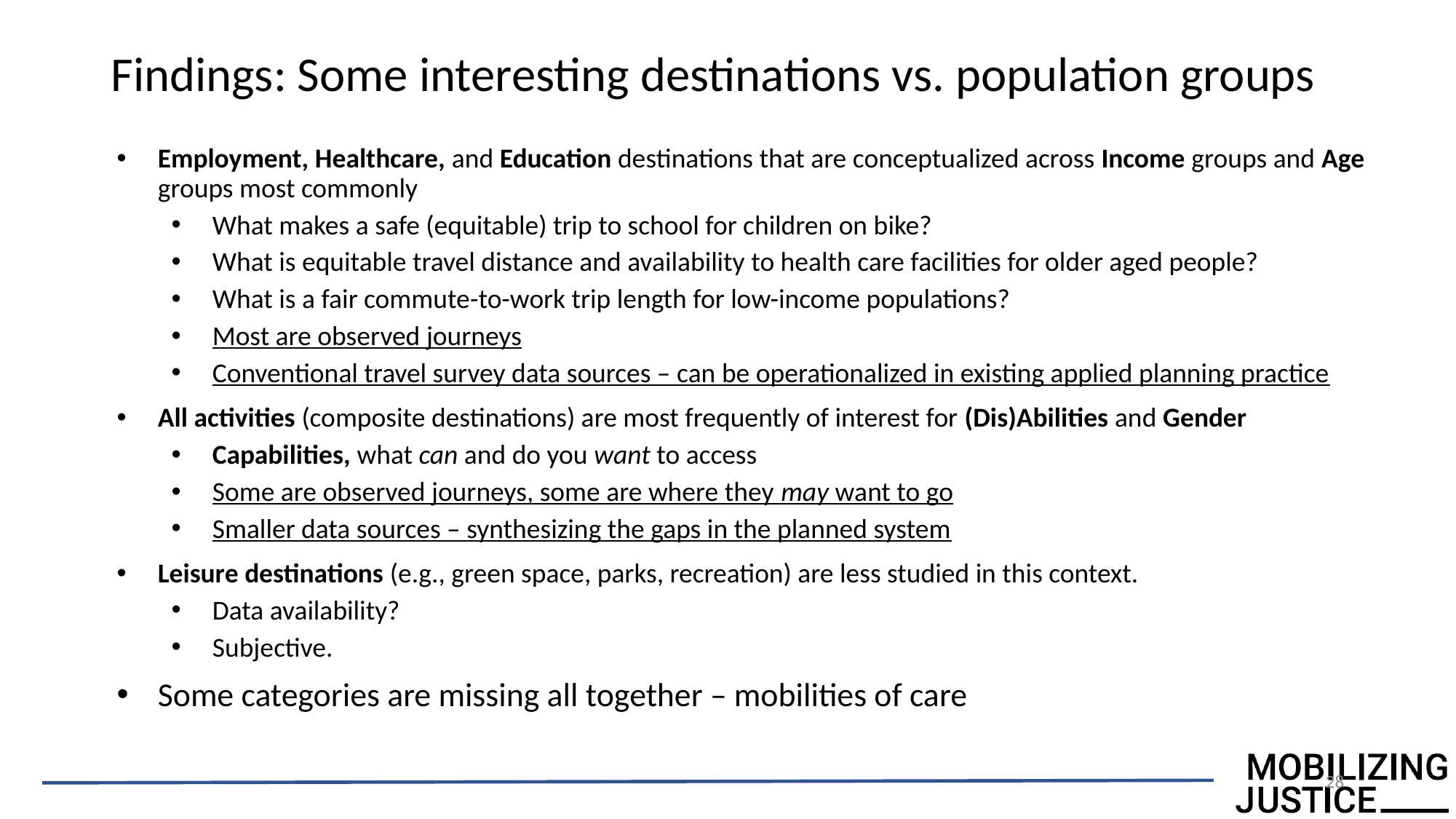

# Findings: Some interesting destinations vs. population groups
Employment, Healthcare, and Education destinations that are conceptualized across Income groups and Age groups most commonly
What makes a safe (equitable) trip to school for children on bike?
What is equitable travel distance and availability to health care facilities for older aged people?
What is a fair commute-to-work trip length for low-income populations?
Most are observed journeys
Conventional travel survey data sources – can be operationalized in existing applied planning practice
All activities (composite destinations) are most frequently of interest for (Dis)Abilities and Gender
Capabilities, what can and do you want to access
Some are observed journeys, some are where they may want to go
Smaller data sources – synthesizing the gaps in the planned system
Leisure destinations (e.g., green space, parks, recreation) are less studied in this context.
Data availability?
Subjective.
Some categories are missing all together – mobilities of care
28